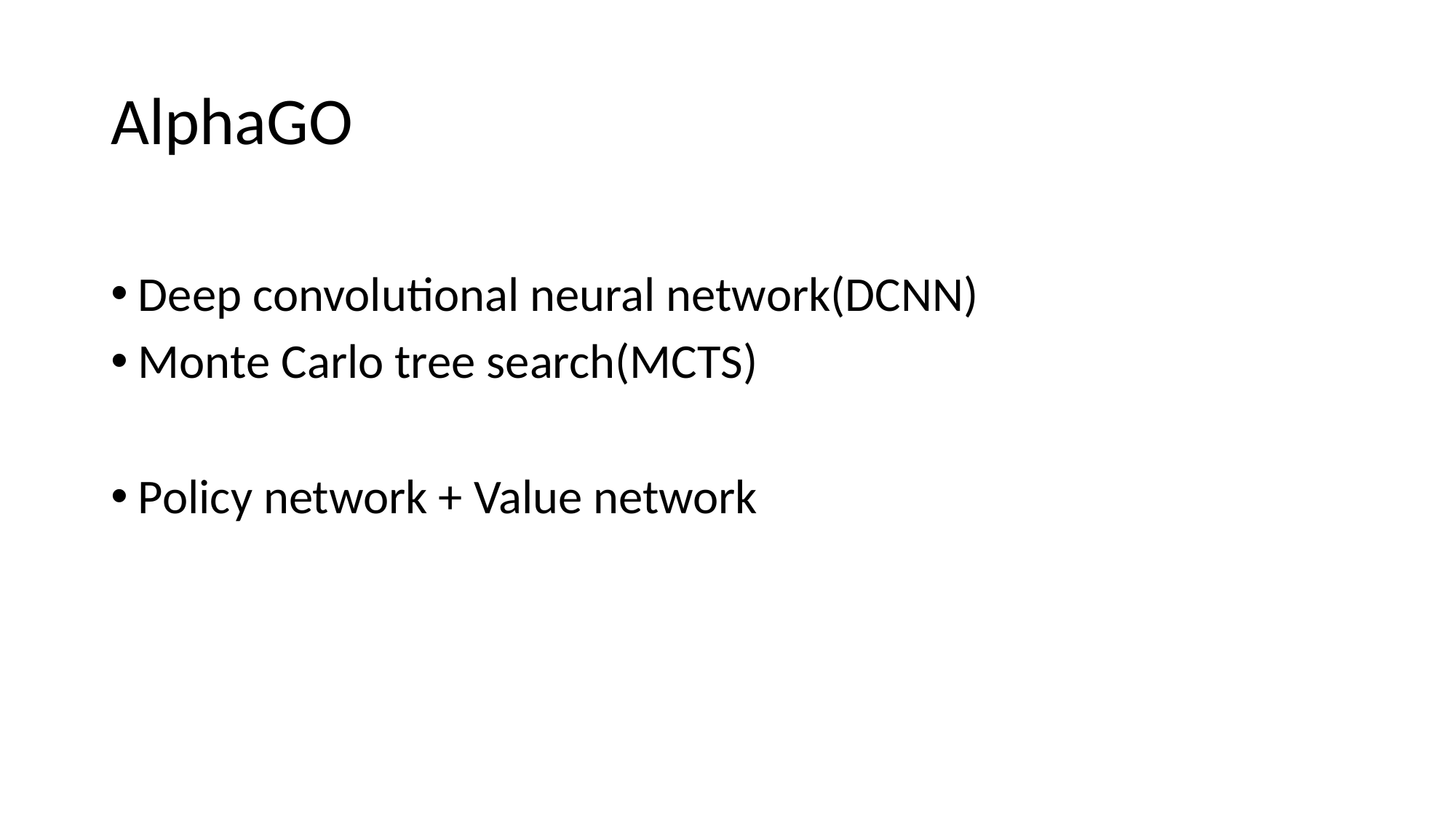

# AlphaGO
Deep convolutional neural network(DCNN)
Monte Carlo tree search(MCTS)

Policy network + Value network